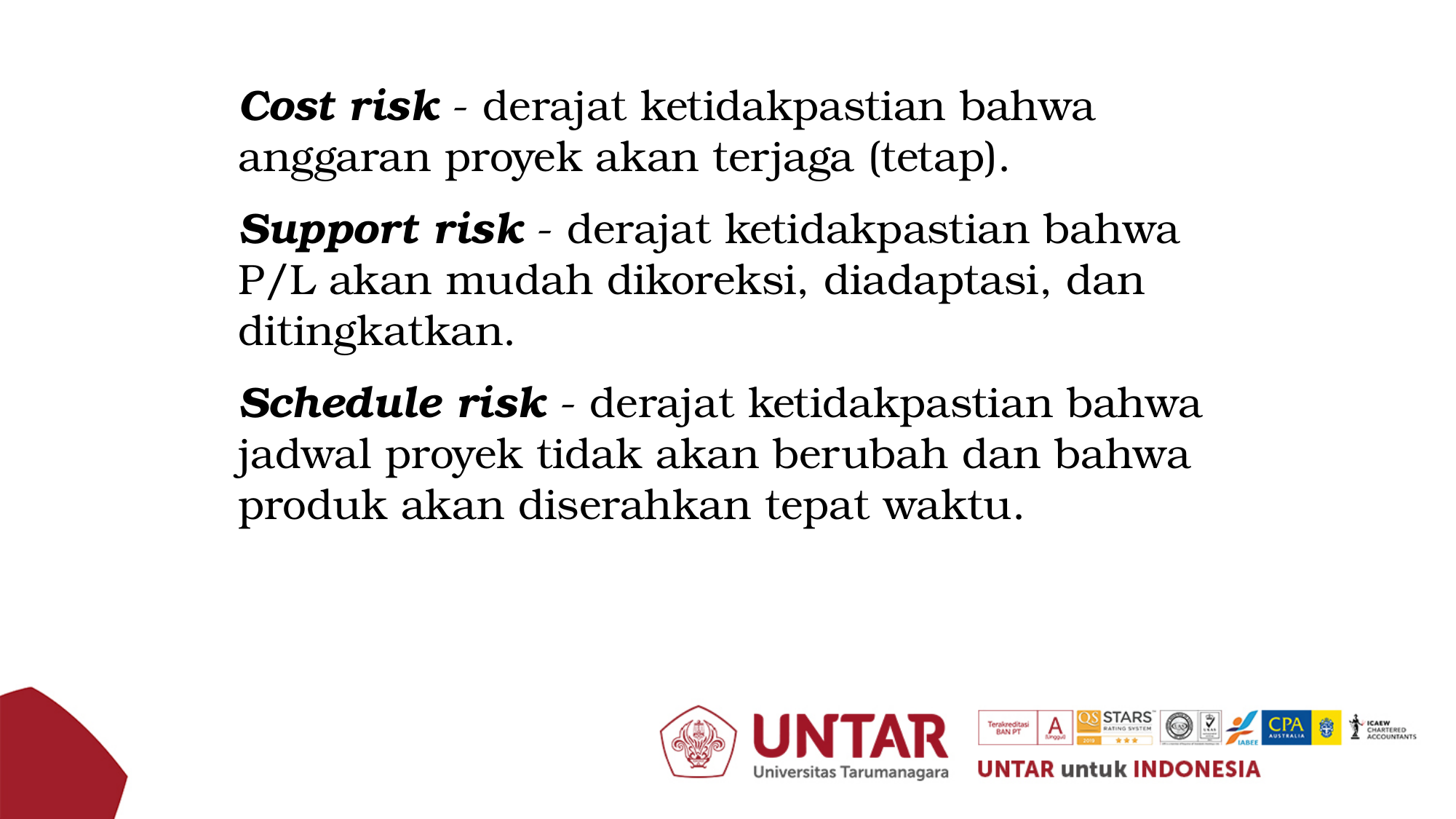

Cost risk - derajat ketidakpastian bahwa anggaran proyek akan terjaga (tetap).
Support risk - derajat ketidakpastian bahwa P/L akan mudah dikoreksi, diadaptasi, dan ditingkatkan.
Schedule risk - derajat ketidakpastian bahwa jadwal proyek tidak akan berubah dan bahwa produk akan diserahkan tepat waktu.